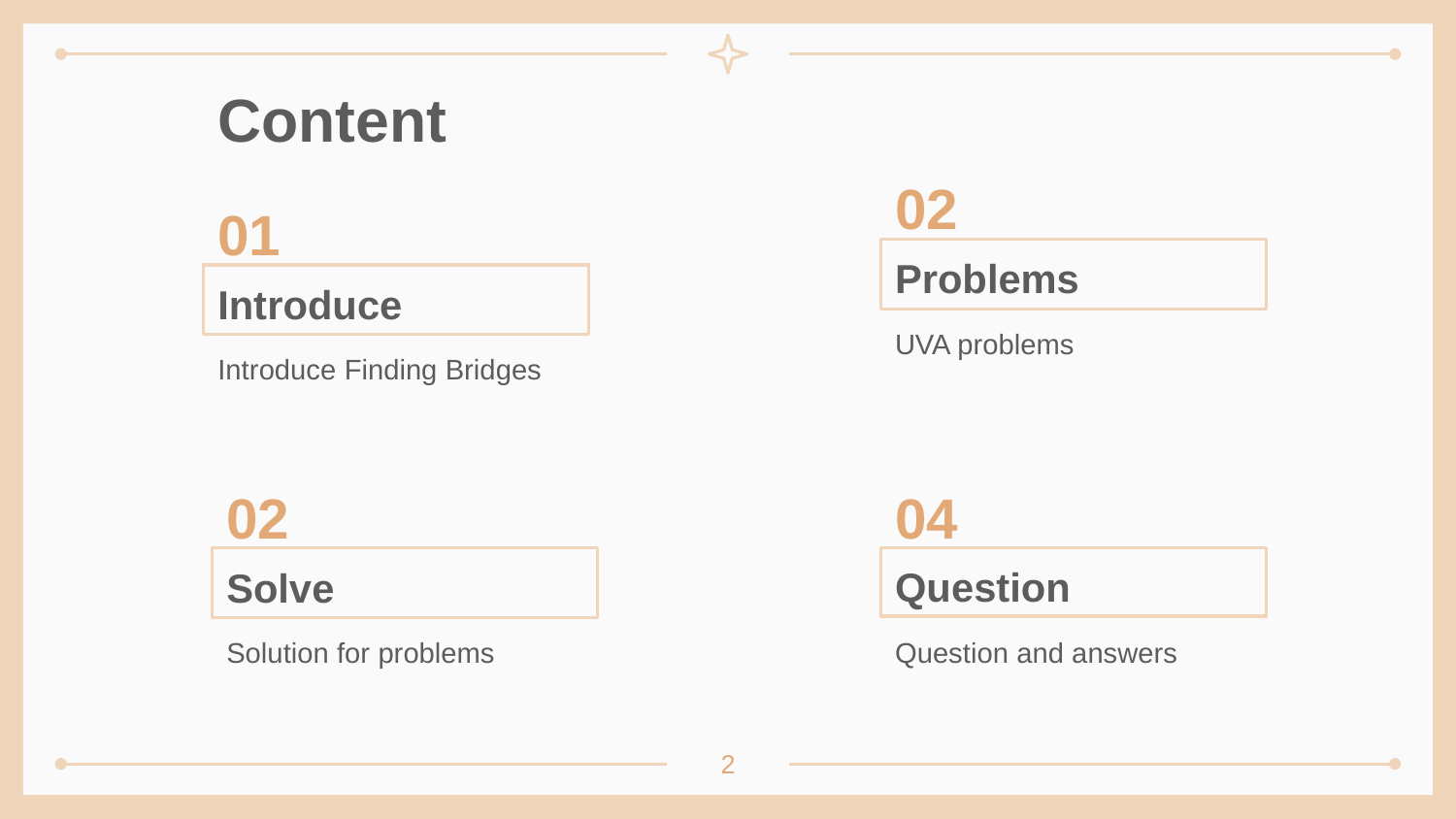

# Content
02
01
Problems
Introduce
UVA problems
Introduce Finding Bridges
04
02
Question
Solve
Solution for problems
Question and answers
2